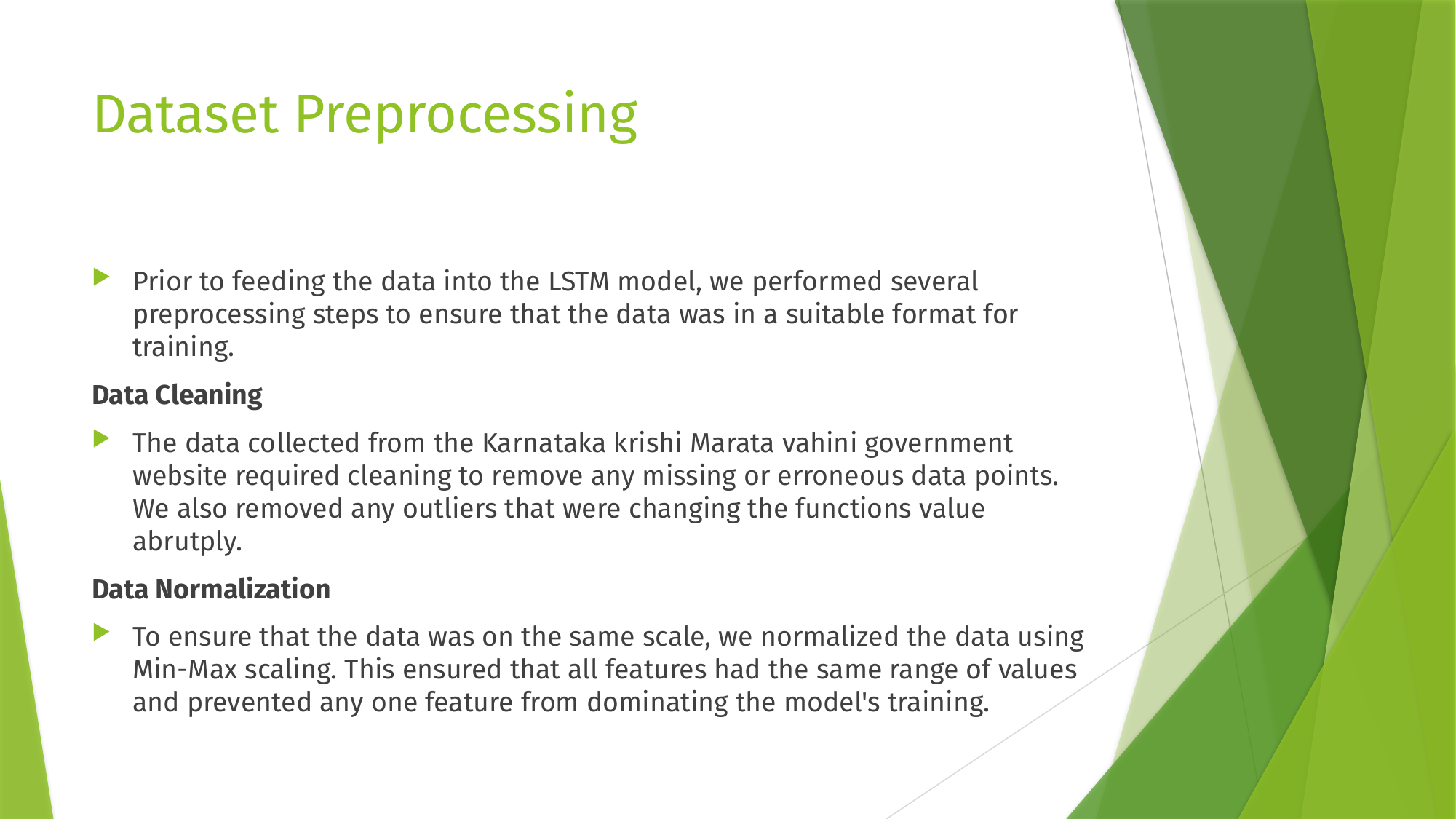

# Dataset Preprocessing
Prior to feeding the data into the LSTM model, we performed several preprocessing steps to ensure that the data was in a suitable format for training.
Data Cleaning
The data collected from the Karnataka krishi Marata vahini government website required cleaning to remove any missing or erroneous data points. We also removed any outliers that were changing the functions value abrutply.
Data Normalization
To ensure that the data was on the same scale, we normalized the data using Min-Max scaling. This ensured that all features had the same range of values and prevented any one feature from dominating the model's training.